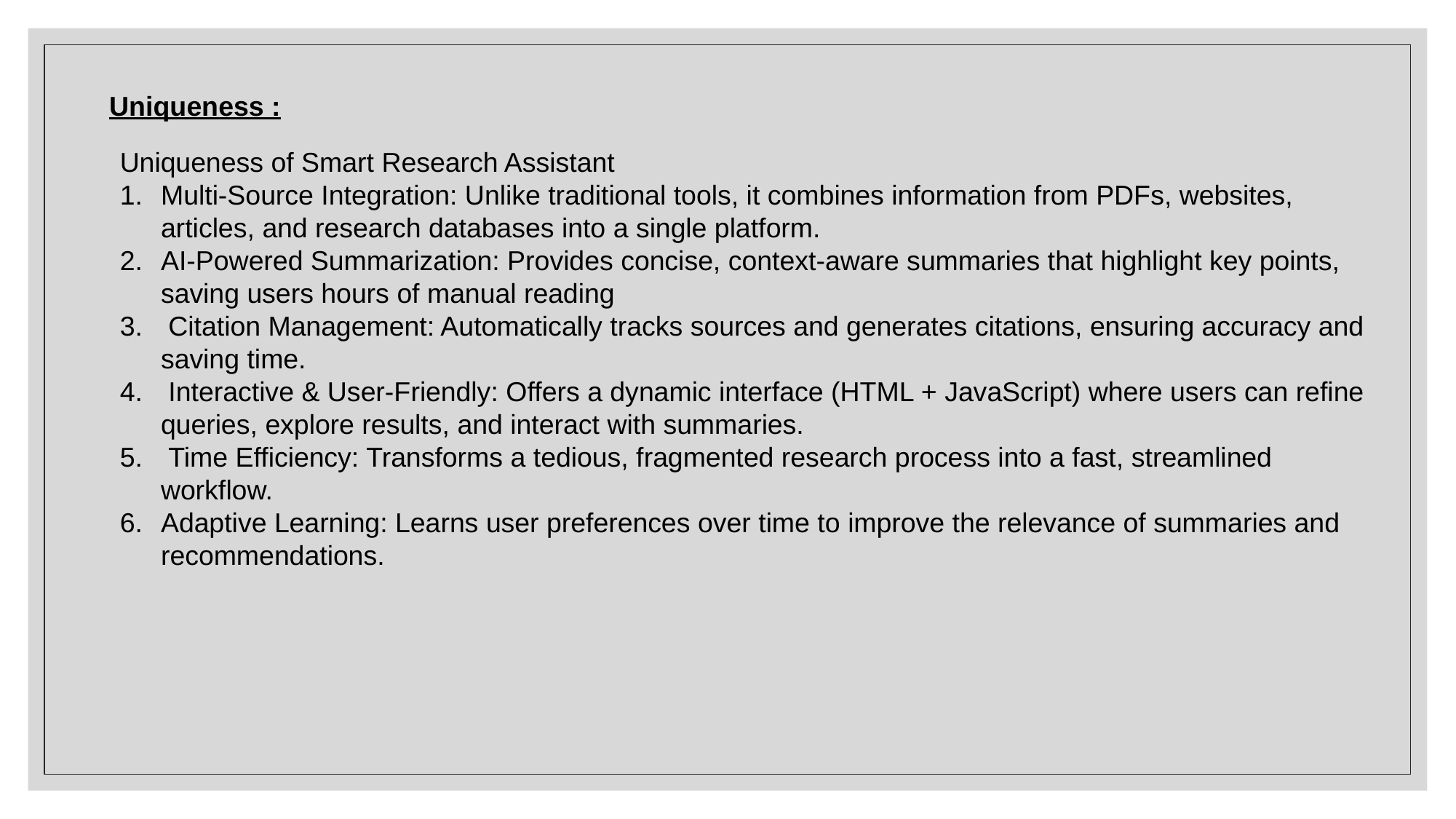

Uniqueness :
Uniqueness of Smart Research Assistant
Multi-Source Integration: Unlike traditional tools, it combines information from PDFs, websites, articles, and research databases into a single platform.
AI-Powered Summarization: Provides concise, context-aware summaries that highlight key points, saving users hours of manual reading
 Citation Management: Automatically tracks sources and generates citations, ensuring accuracy and saving time.
 Interactive & User-Friendly: Offers a dynamic interface (HTML + JavaScript) where users can refine queries, explore results, and interact with summaries.
 Time Efficiency: Transforms a tedious, fragmented research process into a fast, streamlined workflow.
Adaptive Learning: Learns user preferences over time to improve the relevance of summaries and recommendations.